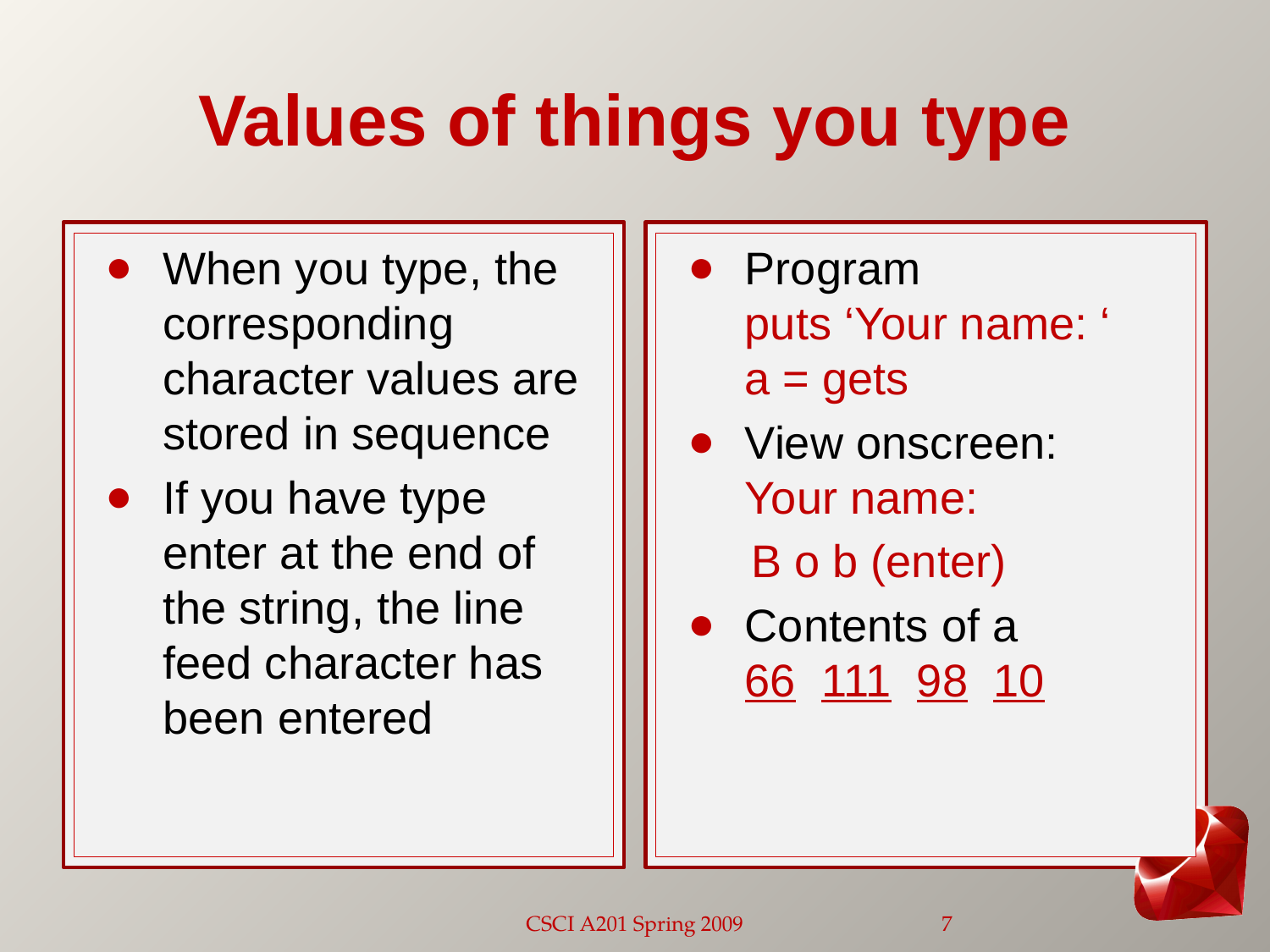

# Values of things you type
When you type, the corresponding character values are stored in sequence
If you have type enter at the end of the string, the line feed character has been entered
Program
puts ‘Your name: ‘
a = gets
View onscreen:
Your name:
     B o b (enter)
Contents of a
66  111  98  10

CSCI A201 Spring 2009
7